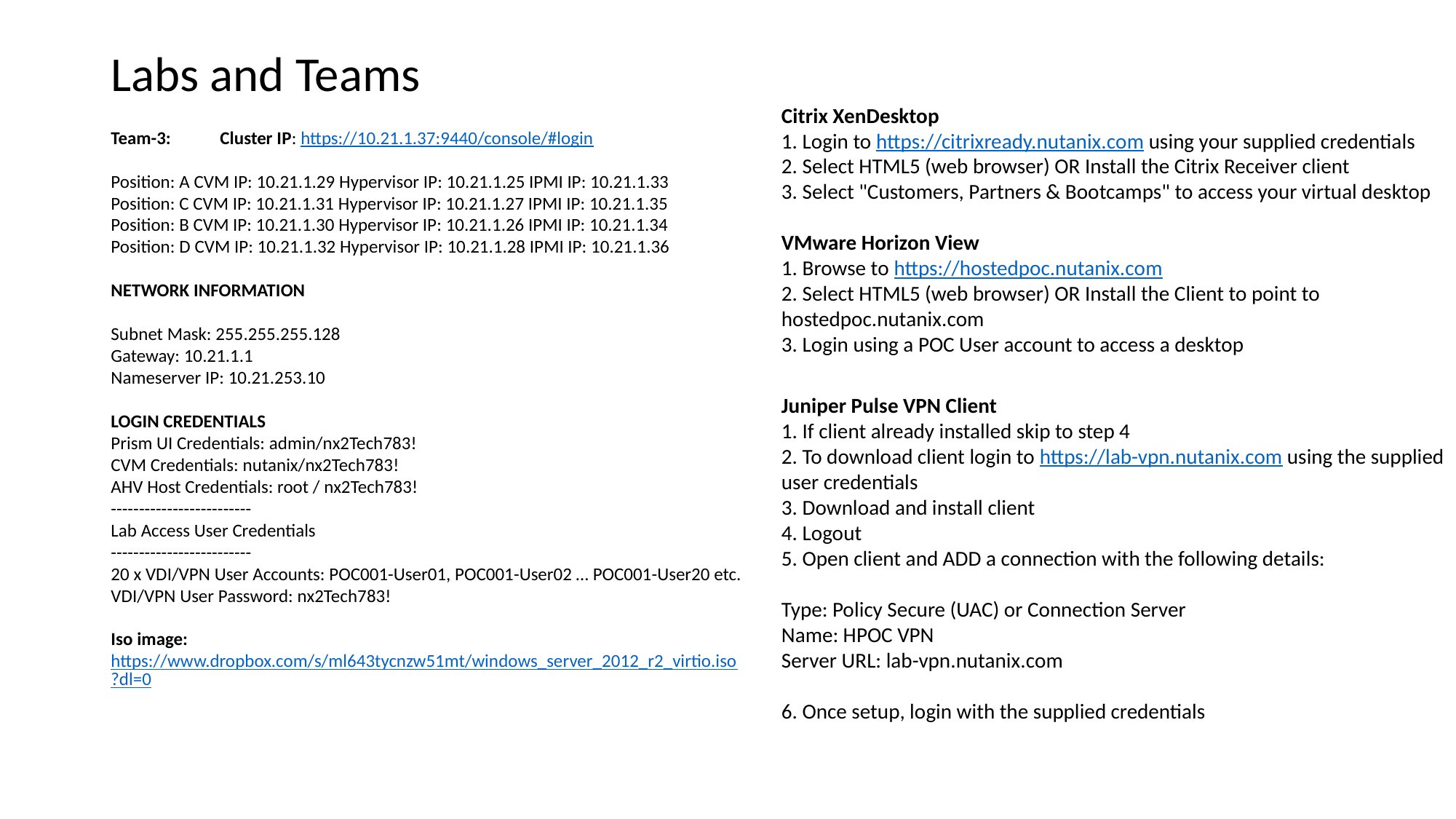

# Labs and Teams
Citrix XenDesktop
1. Login to https://citrixready.nutanix.com using your supplied credentials
2. Select HTML5 (web browser) OR Install the Citrix Receiver client
3. Select "Customers, Partners & Bootcamps" to access your virtual desktop
VMware Horizon View
1. Browse to https://hostedpoc.nutanix.com
2. Select HTML5 (web browser) OR Install the Client to point to hostedpoc.nutanix.com
3. Login using a POC User account to access a desktop
Team-3:	Cluster IP: https://10.21.1.37:9440/console/#login

Position: A CVM IP: 10.21.1.29 Hypervisor IP: 10.21.1.25 IPMI IP: 10.21.1.33
Position: C CVM IP: 10.21.1.31 Hypervisor IP: 10.21.1.27 IPMI IP: 10.21.1.35
Position: B CVM IP: 10.21.1.30 Hypervisor IP: 10.21.1.26 IPMI IP: 10.21.1.34
Position: D CVM IP: 10.21.1.32 Hypervisor IP: 10.21.1.28 IPMI IP: 10.21.1.36

NETWORK INFORMATION
Subnet Mask: 255.255.255.128
Gateway: 10.21.1.1
Nameserver IP: 10.21.253.10

LOGIN CREDENTIALS
Prism UI Credentials: admin/nx2Tech783!
CVM Credentials: nutanix/nx2Tech783!
AHV Host Credentials: root / nx2Tech783!
-------------------------
Lab Access User Credentials
-------------------------
20 x VDI/VPN User Accounts: POC001-User01, POC001-User02 … POC001-User20 etc.
VDI/VPN User Password: nx2Tech783!

Iso image:
https://www.dropbox.com/s/ml643tycnzw51mt/windows_server_2012_r2_virtio.iso?dl=0

Juniper Pulse VPN Client
1. If client already installed skip to step 4
2. To download client login to https://lab-vpn.nutanix.com using the supplied user credentials
3. Download and install client
4. Logout
5. Open client and ADD a connection with the following details:
Type: Policy Secure (UAC) or Connection Server
Name: HPOC VPN
Server URL: lab-vpn.nutanix.com
6. Once setup, login with the supplied credentials